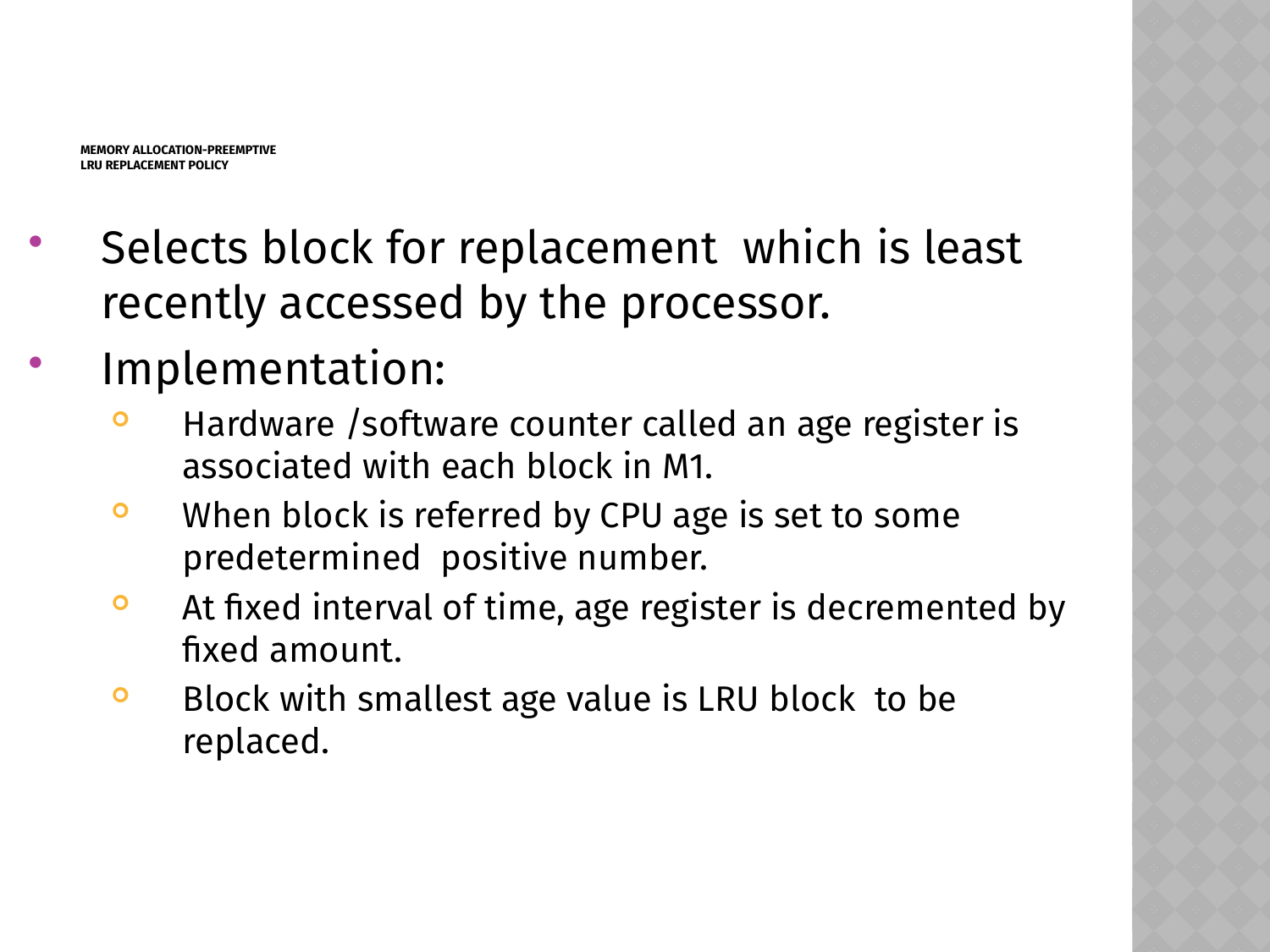

# Memory allocation-Preemptive LRU Replacement policy
Selects block for replacement  which is least recently accessed by the processor.
Implementation:
Hardware /software counter called an age register is associated with each block in M1.
When block is referred by CPU age is set to some predetermined  positive number.
At fixed interval of time, age register is decremented by fixed amount.
Block with smallest age value is LRU block  to be replaced.